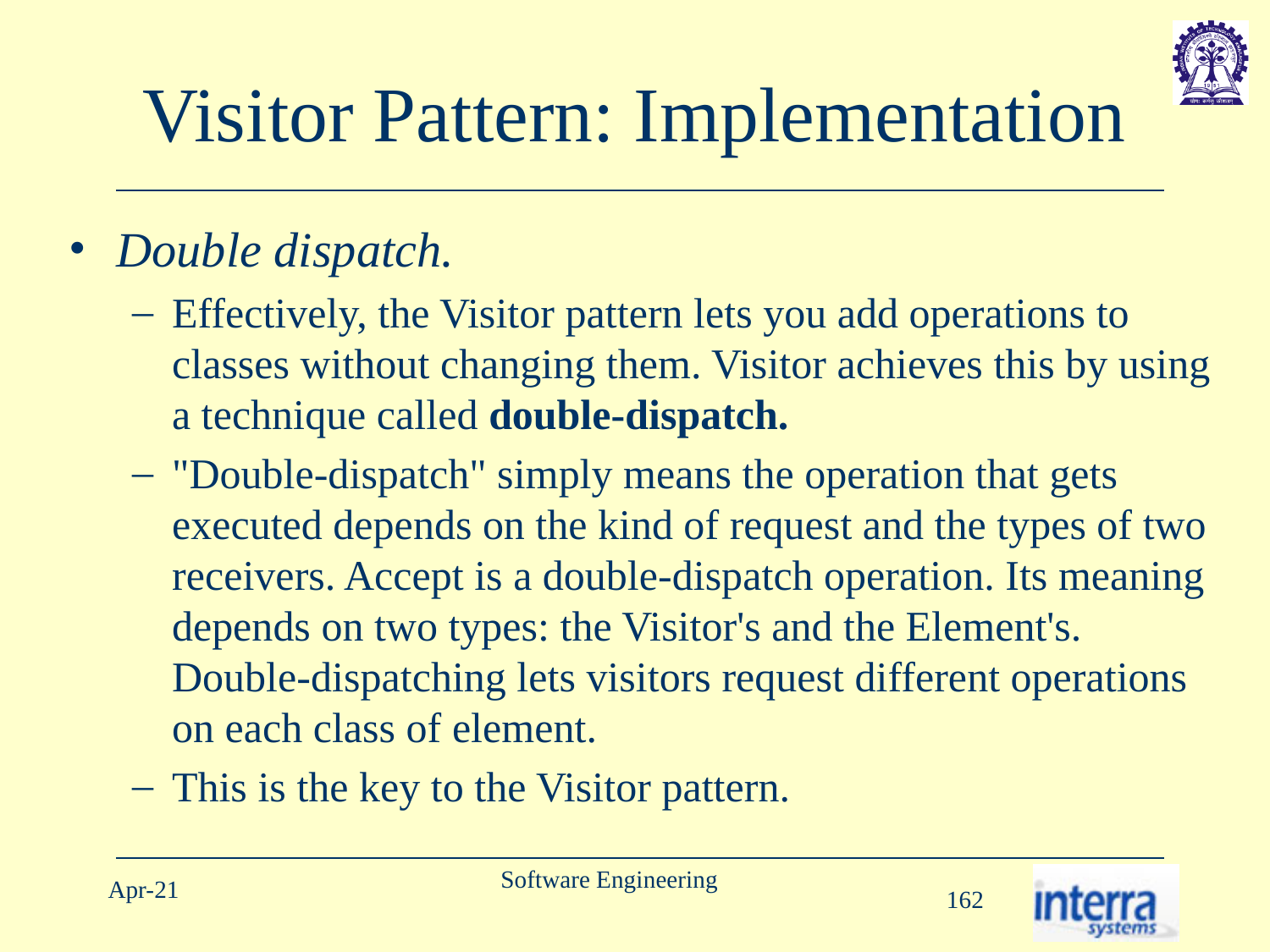

# Visitor Pattern: Implementation
Double dispatch.
Effectively, the Visitor pattern lets you add operations to classes without changing them. Visitor achieves this by using a technique called double-dispatch.
"Double-dispatch" simply means the operation that gets executed depends on the kind of request and the types of two receivers. Accept is a double-dispatch operation. Its meaning depends on two types: the Visitor's and the Element's. Double-dispatching lets visitors request different operations on each class of element.
This is the key to the Visitor pattern.
Software Engineering
Apr-21